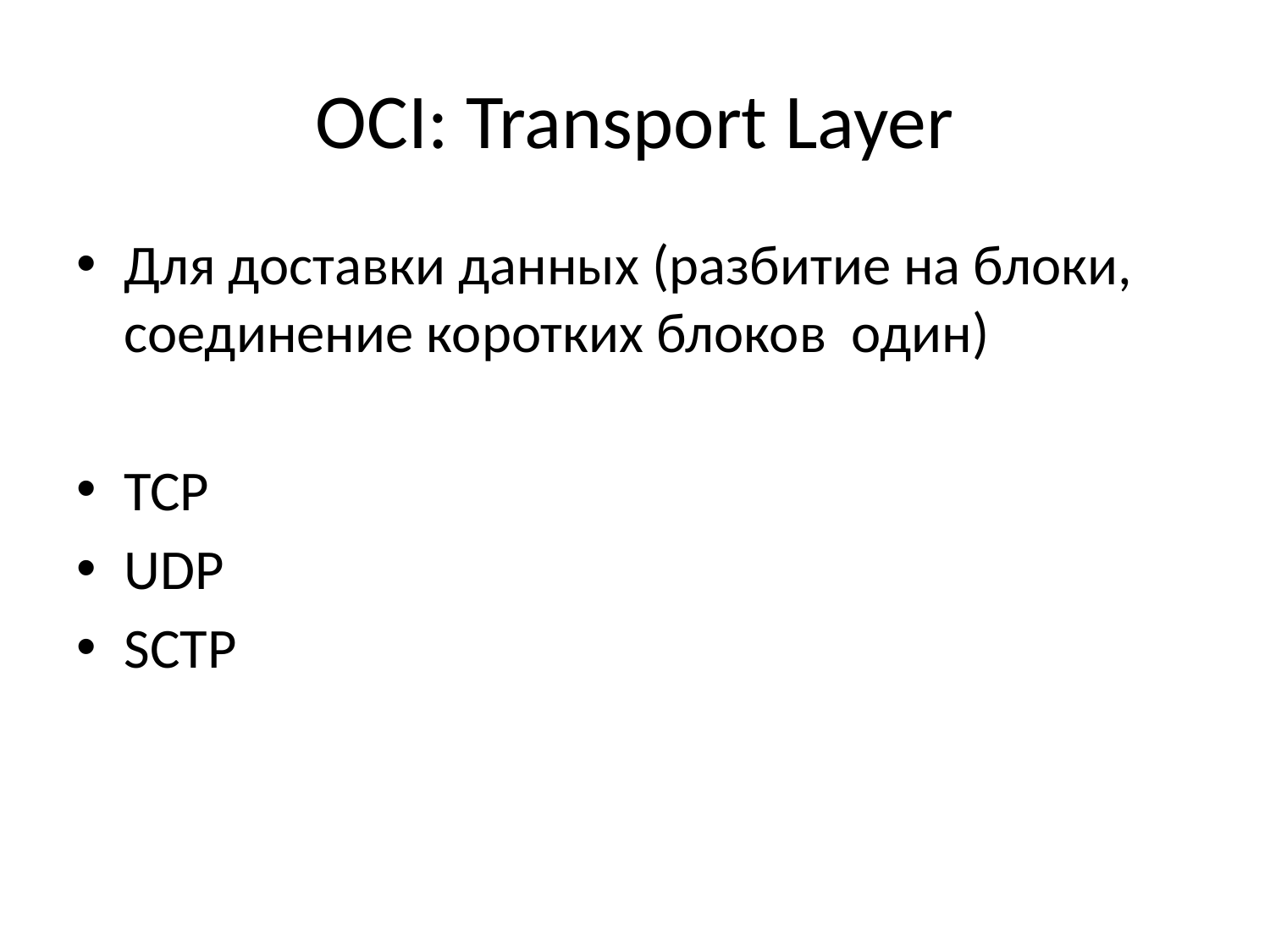

# OCI: Transport Layer
Для доставки данных (разбитие на блоки, соединение коротких блоков  один)

TCP
UDP
SCTP